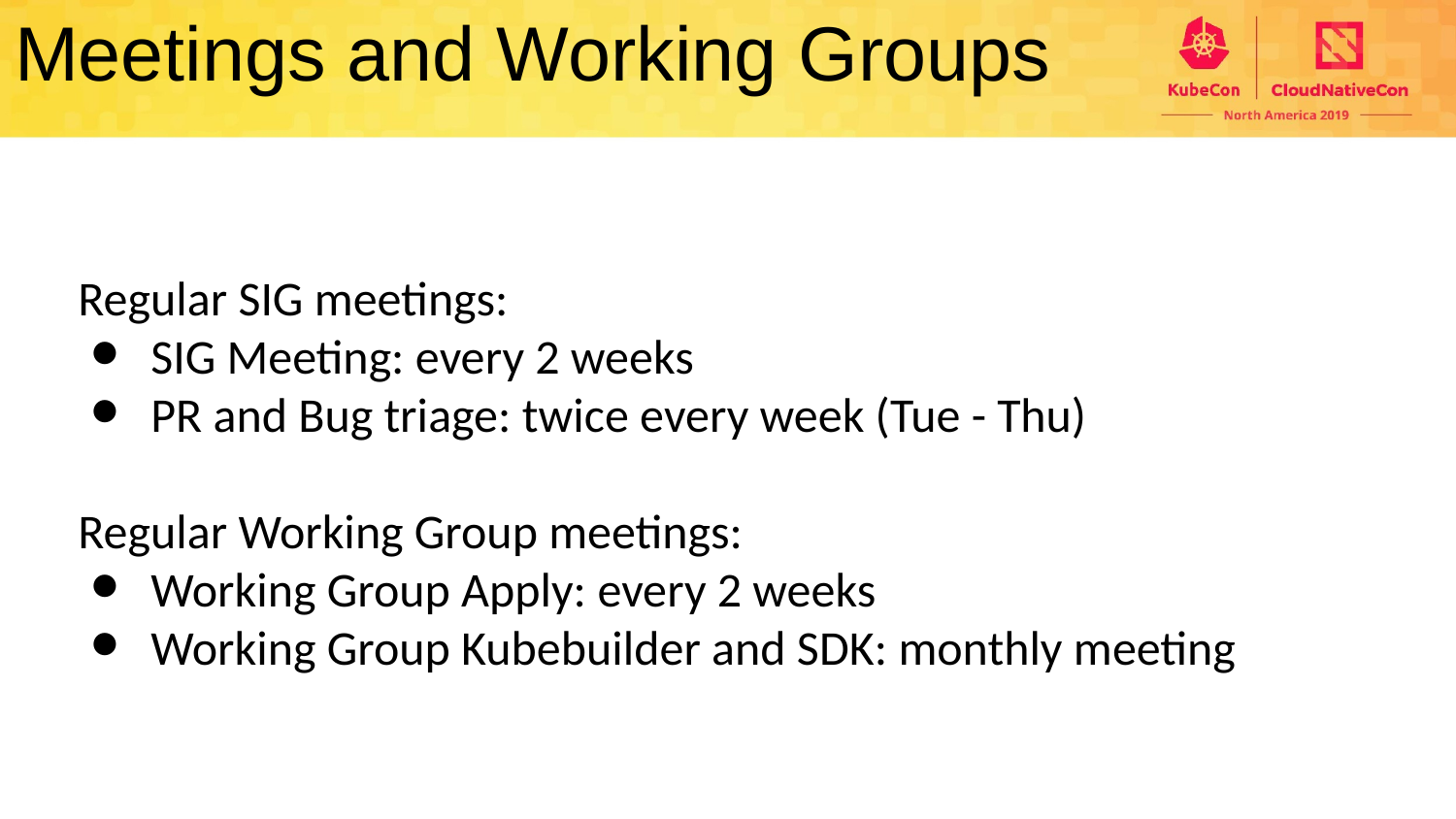

Meetings and Working Groups

Regular SIG meetings:
SIG Meeting: every 2 weeks
PR and Bug triage: twice every week (Tue - Thu)

Regular Working Group meetings:
Working Group Apply: every 2 weeks
Working Group Kubebuilder and SDK: monthly meeting